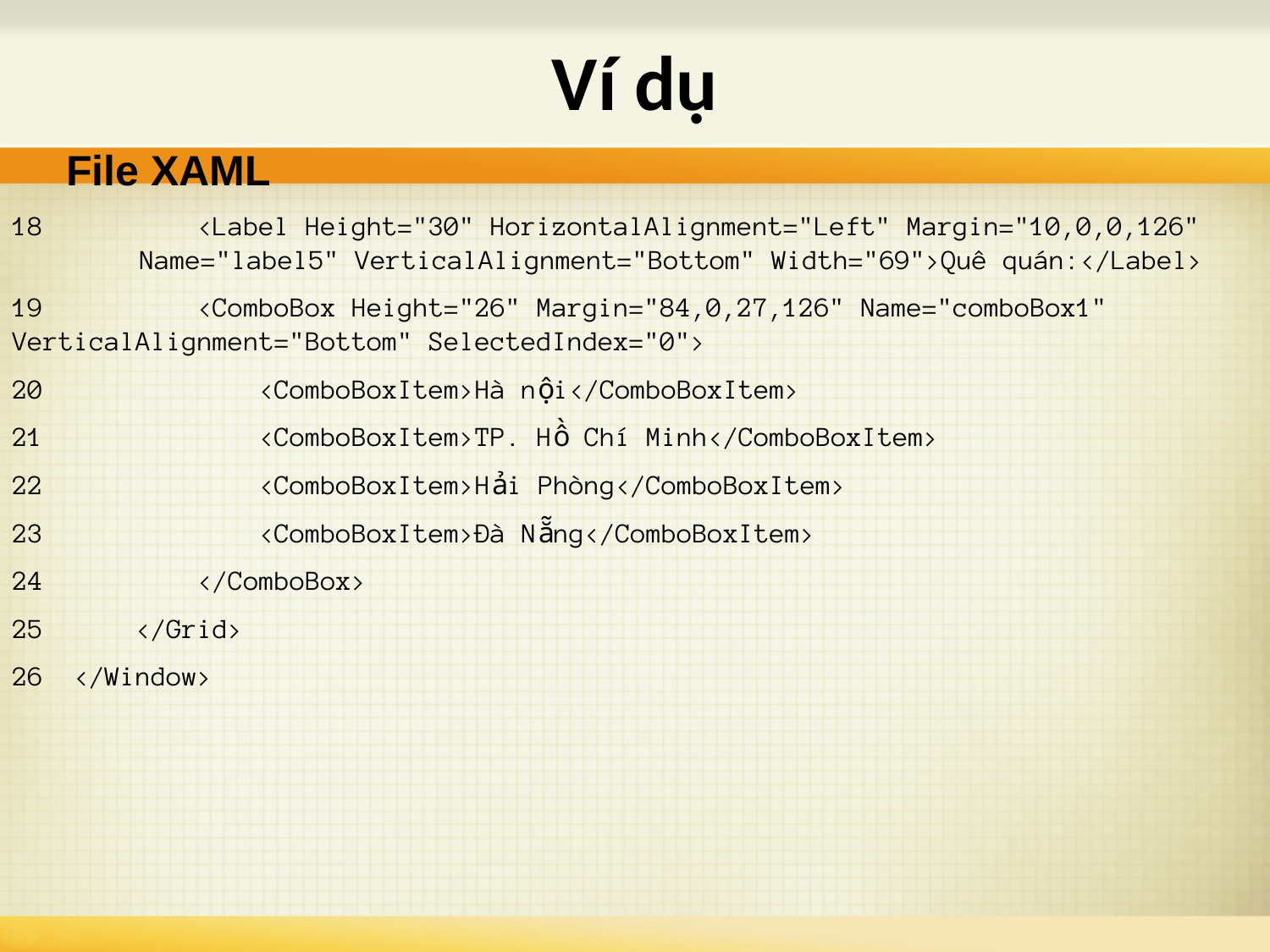

# Ví dụ
File XAML
18          <Label Height="30" HorizontalAlignment="Left" Margin="10,0,0,126" 	Name="label5" VerticalAlignment="Bottom" Width="69">Quê quán:</Label>
19          <ComboBox Height="26" Margin="84,0,27,126" Name="comboBox1" 	VerticalAlignment="Bottom" SelectedIndex="0">
20              <ComboBoxItem>Hà nội</ComboBoxItem>
21              <ComboBoxItem>TP. Hồ Chí Minh</ComboBoxItem>
22              <ComboBoxItem>Hải Phòng</ComboBoxItem>
23              <ComboBoxItem>Đà Nẵng</ComboBoxItem>
24          </ComboBox>
25      </Grid>
26  </Window>